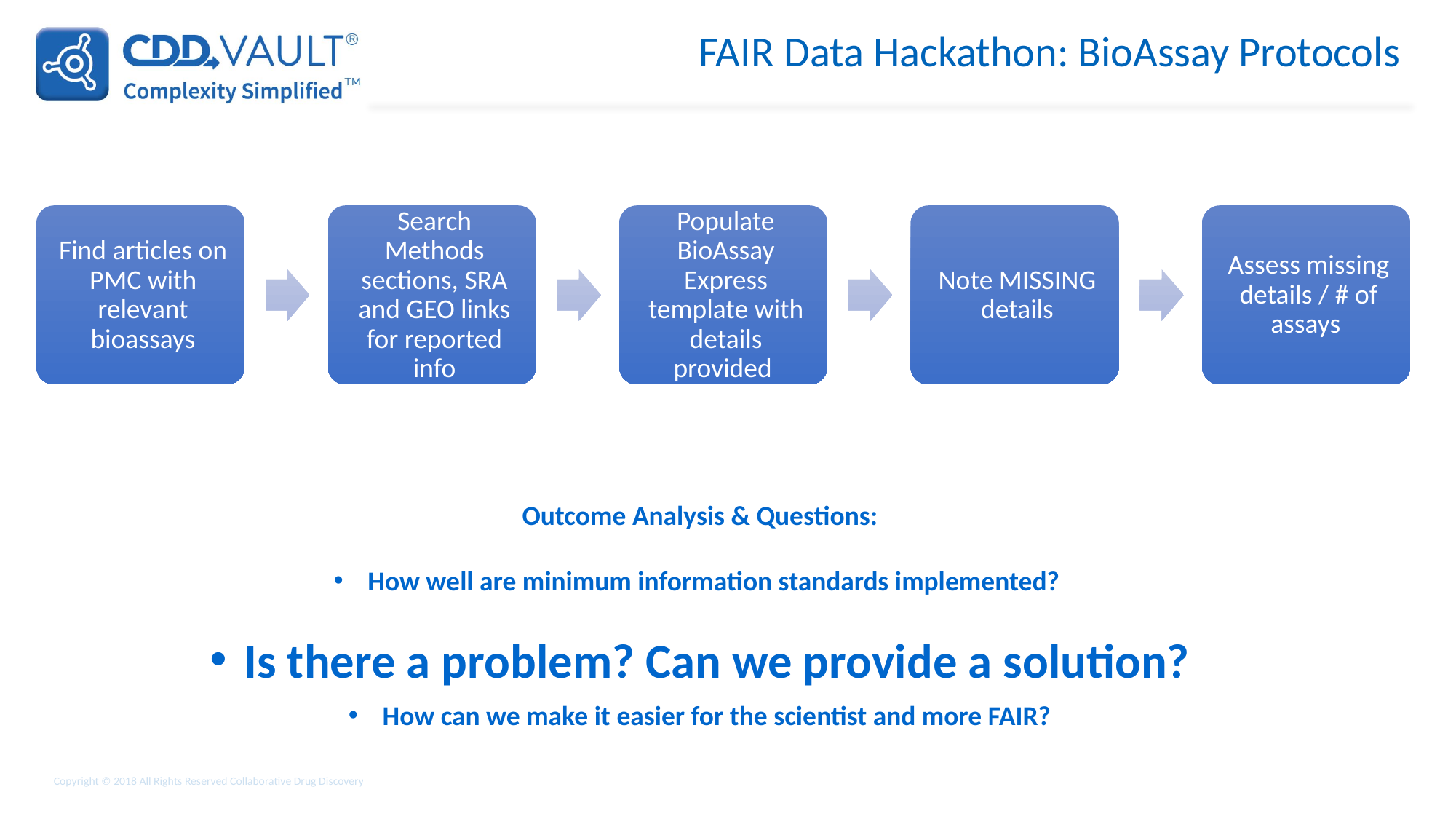

# FAIR Data Hackathon: BioAssay Protocols
Find articles on PMC with relevant bioassays

Search Methods sections, SRA and GEO links for reported info

Populate BioAssay Express template with details provided

Note MISSING details

Assess missing details / # of assays
Outcome Analysis & Questions:

How well are minimum information standards implemented?

Is there a problem? Can we provide a solution?

How can we make it easier for the scientist and more FAIR?